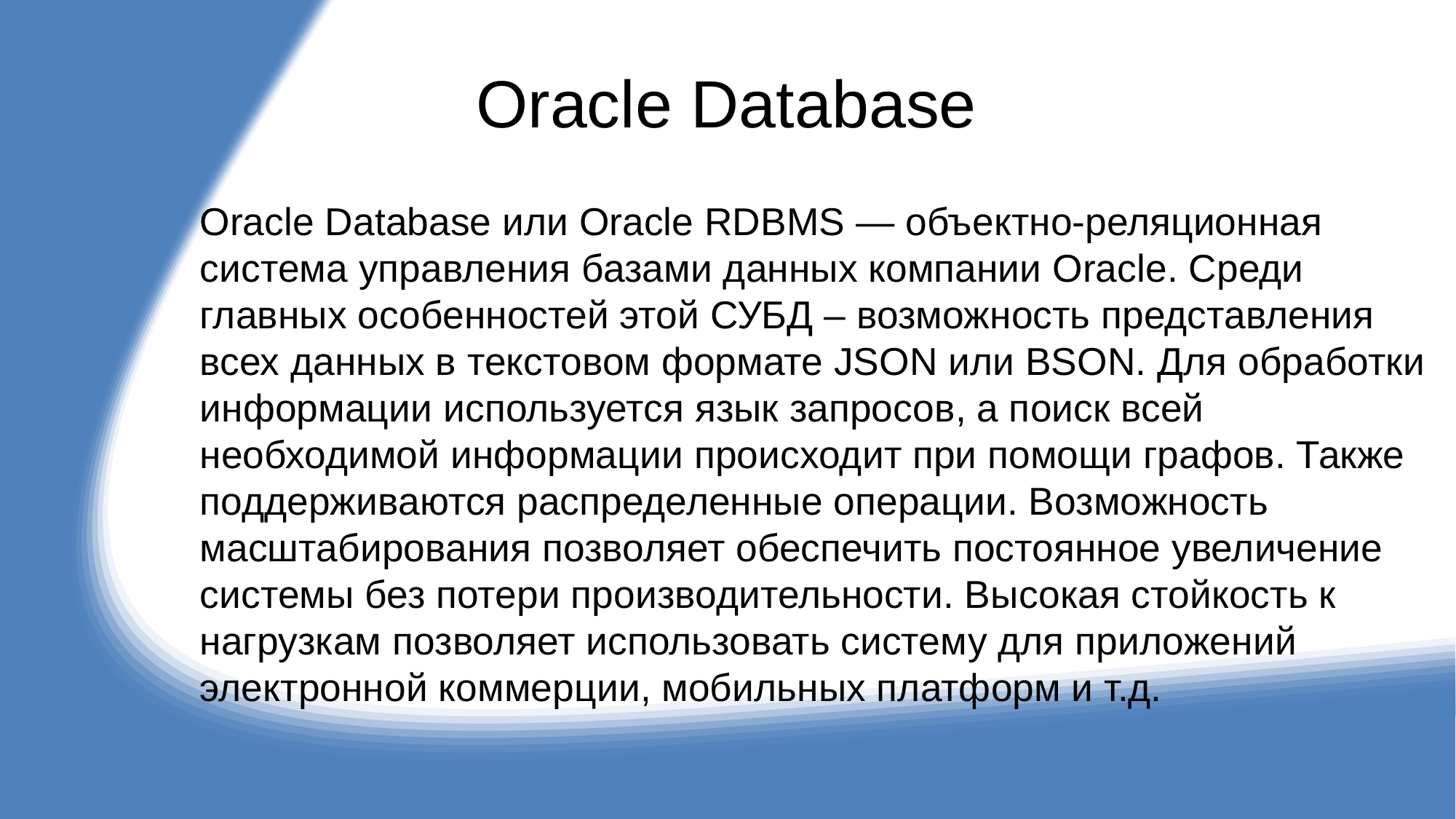

# Oracle Database
Oracle Database или Oracle RDBMS — объектно-реляционная система управления базами данных компании Oracle. Среди главных особенностей этой СУБД – возможность представления всех данных в текстовом формате JSON или BSON. Для обработки информации используется язык запросов, а поиск всей необходимой информации происходит при помощи графов. Также поддерживаются распределенные операции. Возможность масштабирования позволяет обеспечить постоянное увеличение системы без потери производительности. Высокая стойкость к нагрузкам позволяет использовать систему для приложений электронной коммерции, мобильных платформ и т.д.